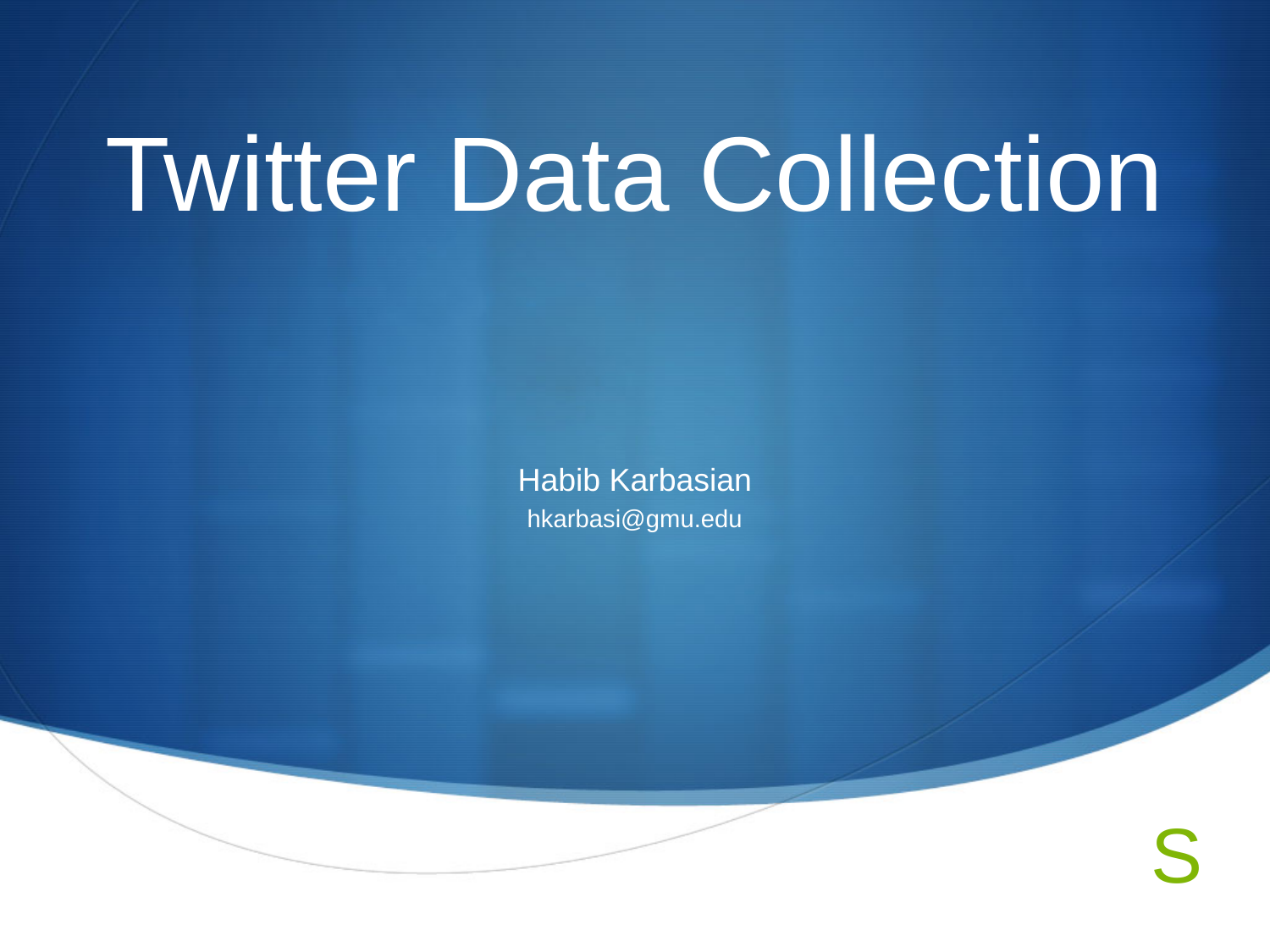

# Twitter Data Collection
Habib Karbasian
hkarbasi@gmu.edu